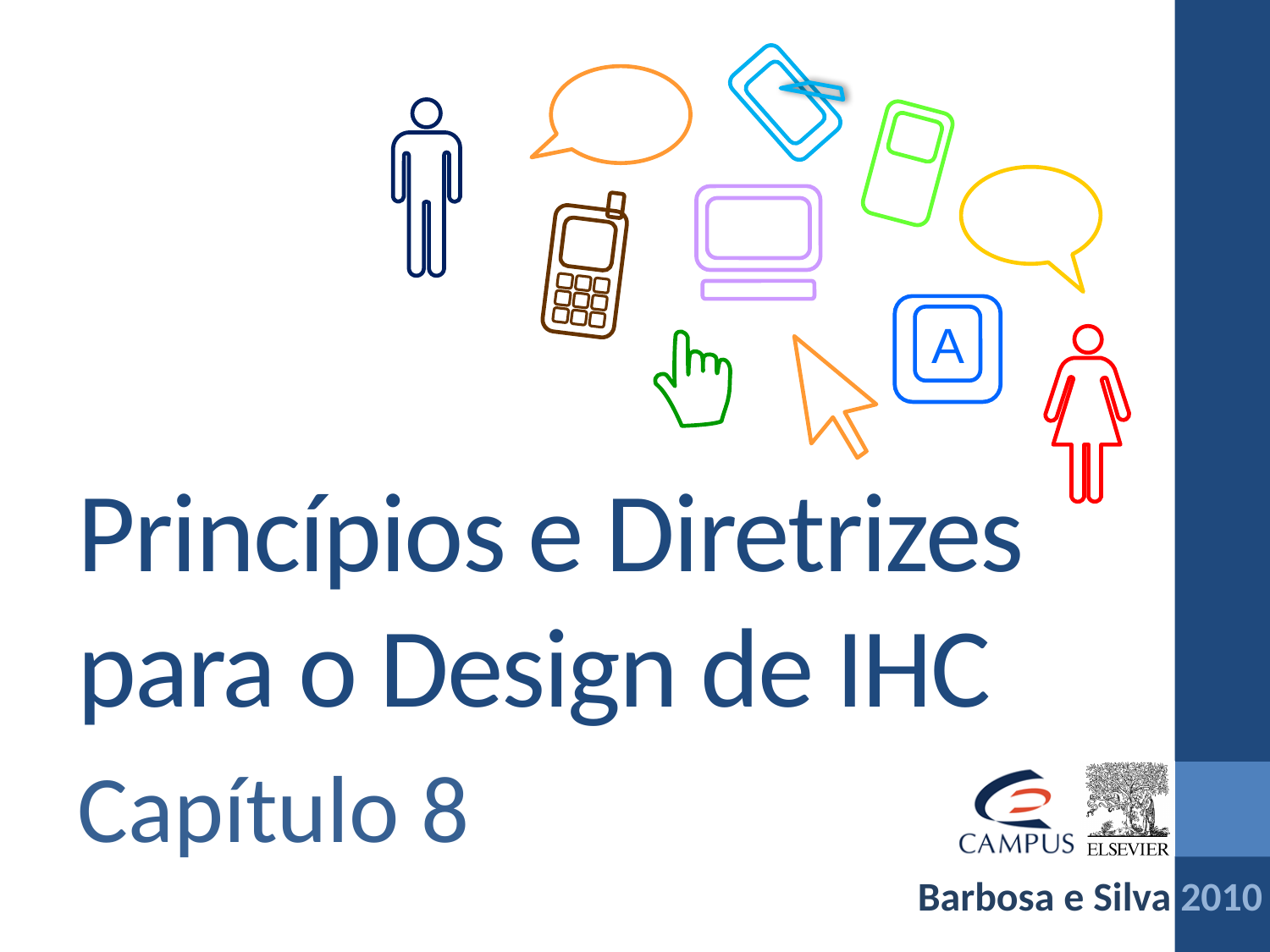

# Princípios e Diretrizes para o Design de IHC
Capítulo 8